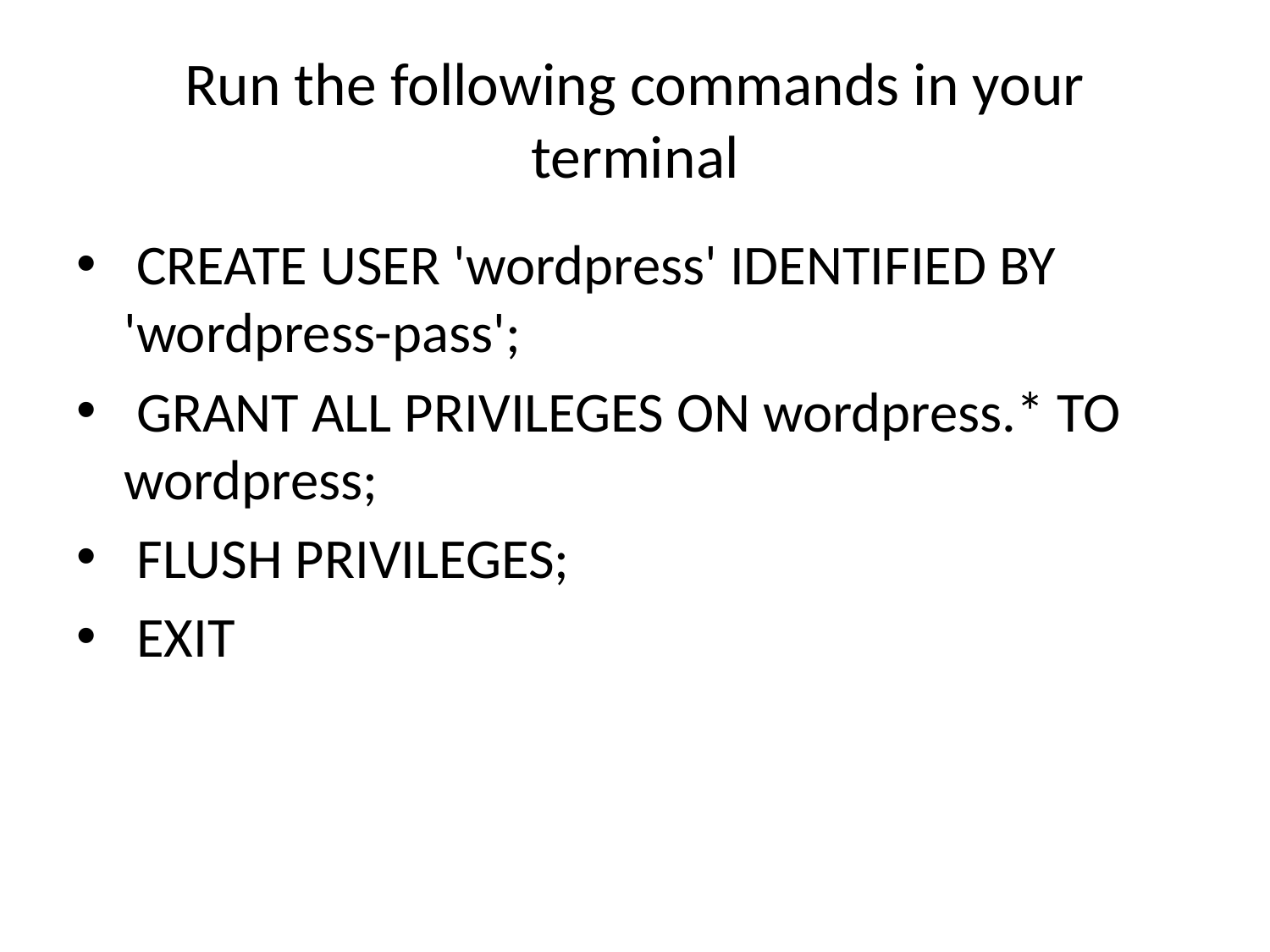

# Run the following commands in your terminal
 CREATE USER 'wordpress' IDENTIFIED BY 'wordpress-pass';
 GRANT ALL PRIVILEGES ON wordpress.* TO wordpress;
 FLUSH PRIVILEGES;
 EXIT